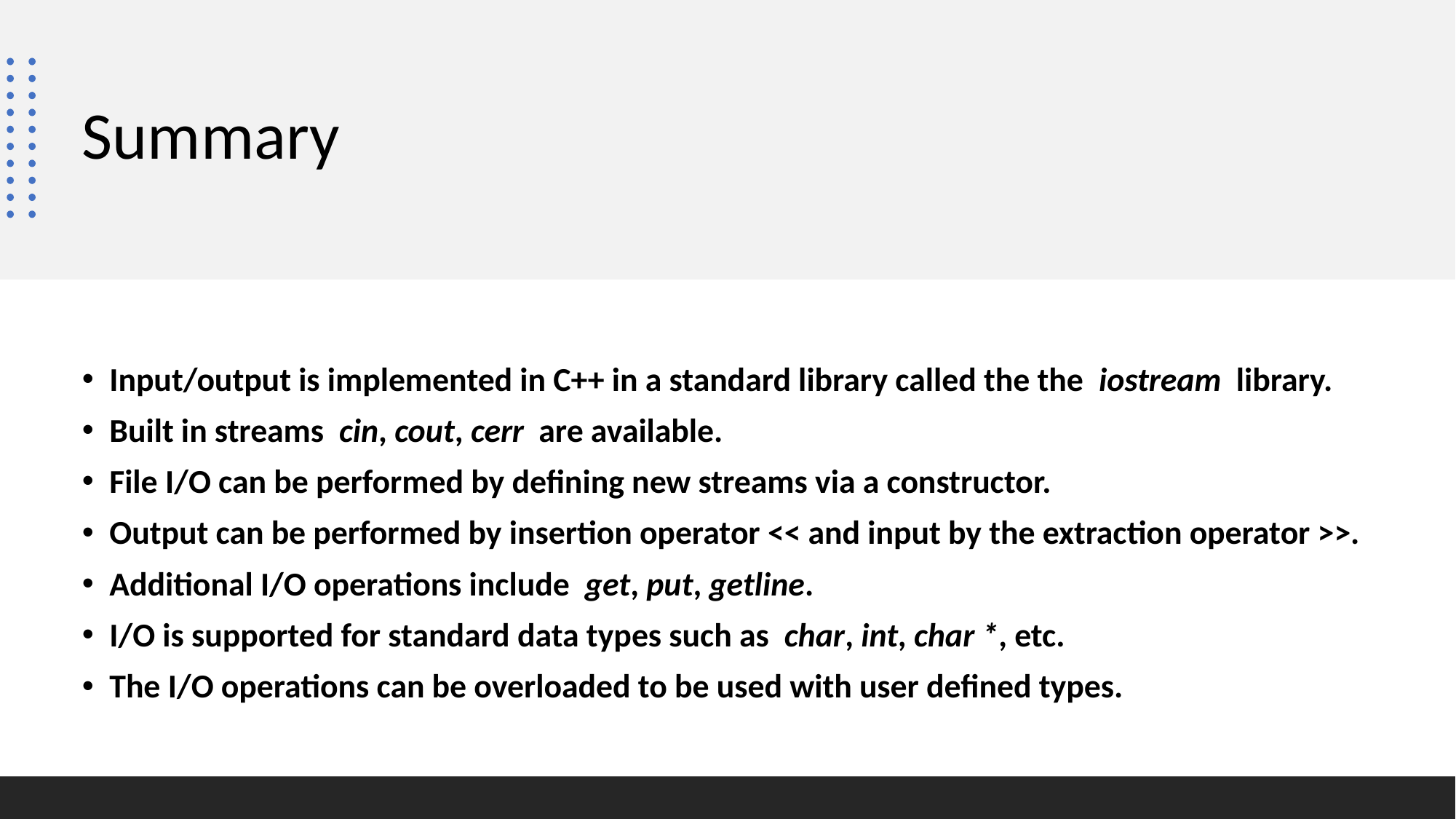

# Summary

Input/output is implemented in C++ in a standard library called the the  iostream  library.
Built in streams  cin, cout, cerr  are available.
File I/O can be performed by defining new streams via a constructor.
Output can be performed by insertion operator << and input by the extraction operator >>.
Additional I/O operations include  get, put, getline.
I/O is supported for standard data types such as  char, int, char *, etc.
The I/O operations can be overloaded to be used with user defined types.